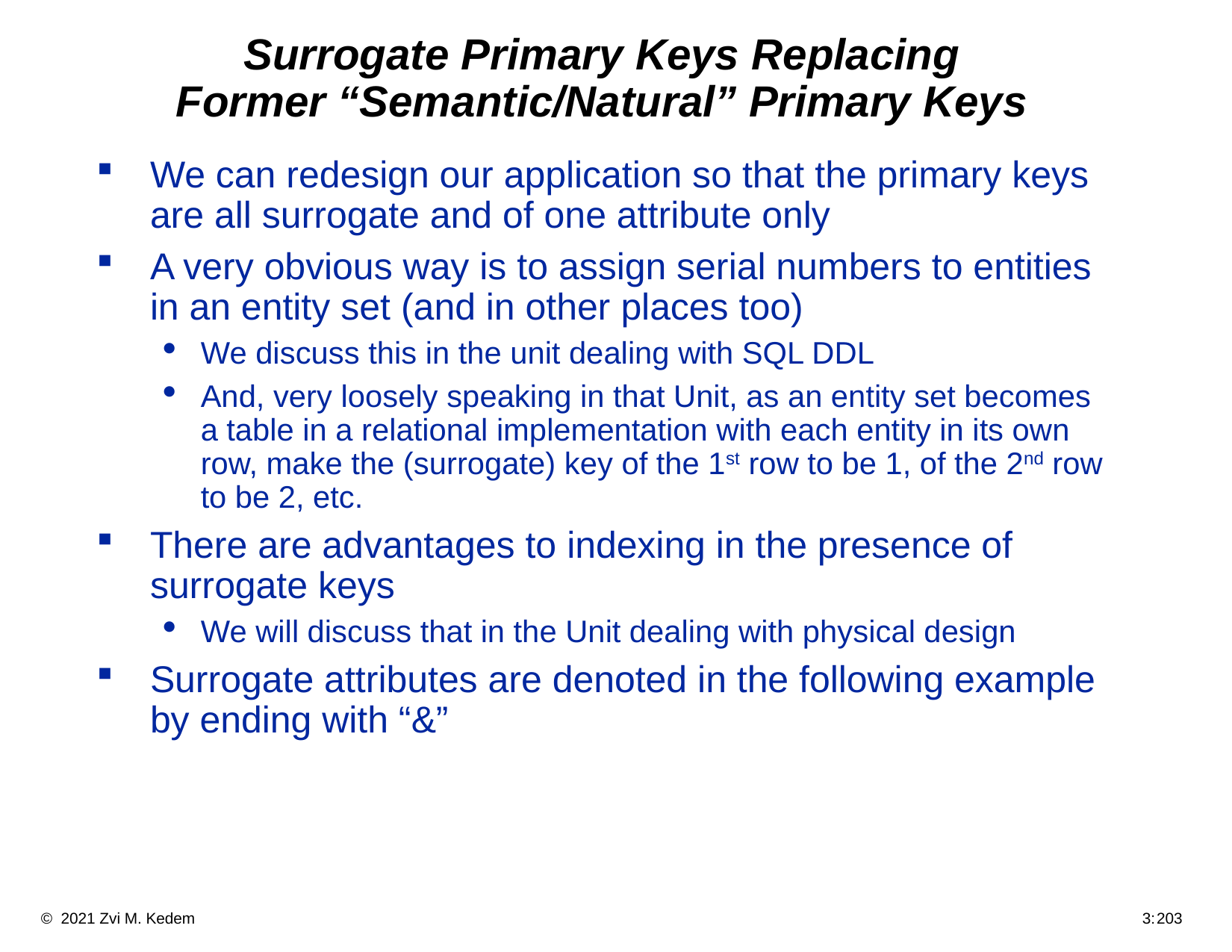

# Surrogate Primary Keys Replacing Former “Semantic/Natural” Primary Keys
We can redesign our application so that the primary keys are all surrogate and of one attribute only
A very obvious way is to assign serial numbers to entities in an entity set (and in other places too)
We discuss this in the unit dealing with SQL DDL
And, very loosely speaking in that Unit, as an entity set becomes a table in a relational implementation with each entity in its own row, make the (surrogate) key of the 1st row to be 1, of the 2nd row to be 2, etc.
There are advantages to indexing in the presence of surrogate keys
We will discuss that in the Unit dealing with physical design
Surrogate attributes are denoted in the following example by ending with “&”